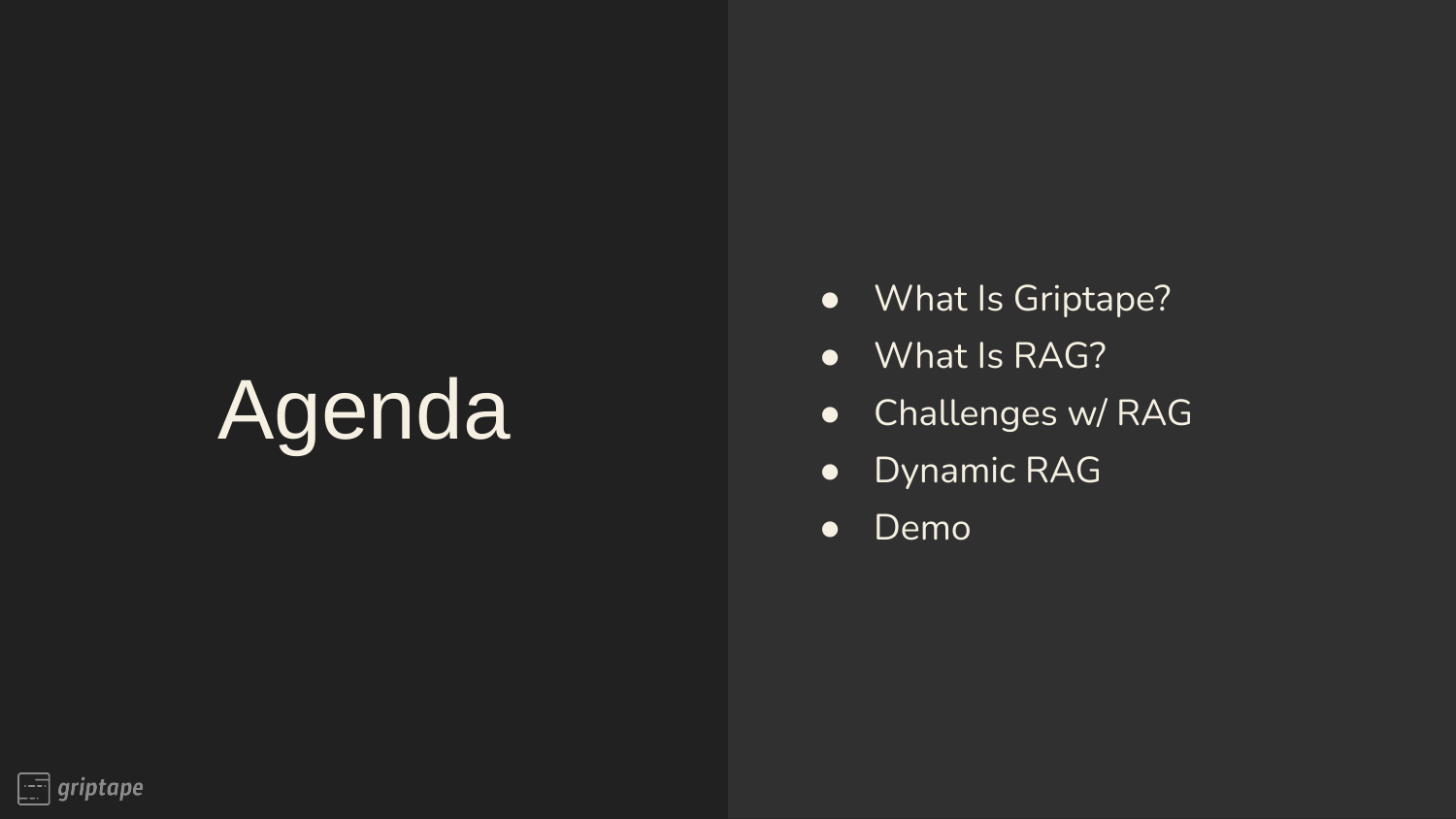

What Is Griptape?
What Is RAG?
Challenges w/ RAG
Dynamic RAG
Demo
# Agenda